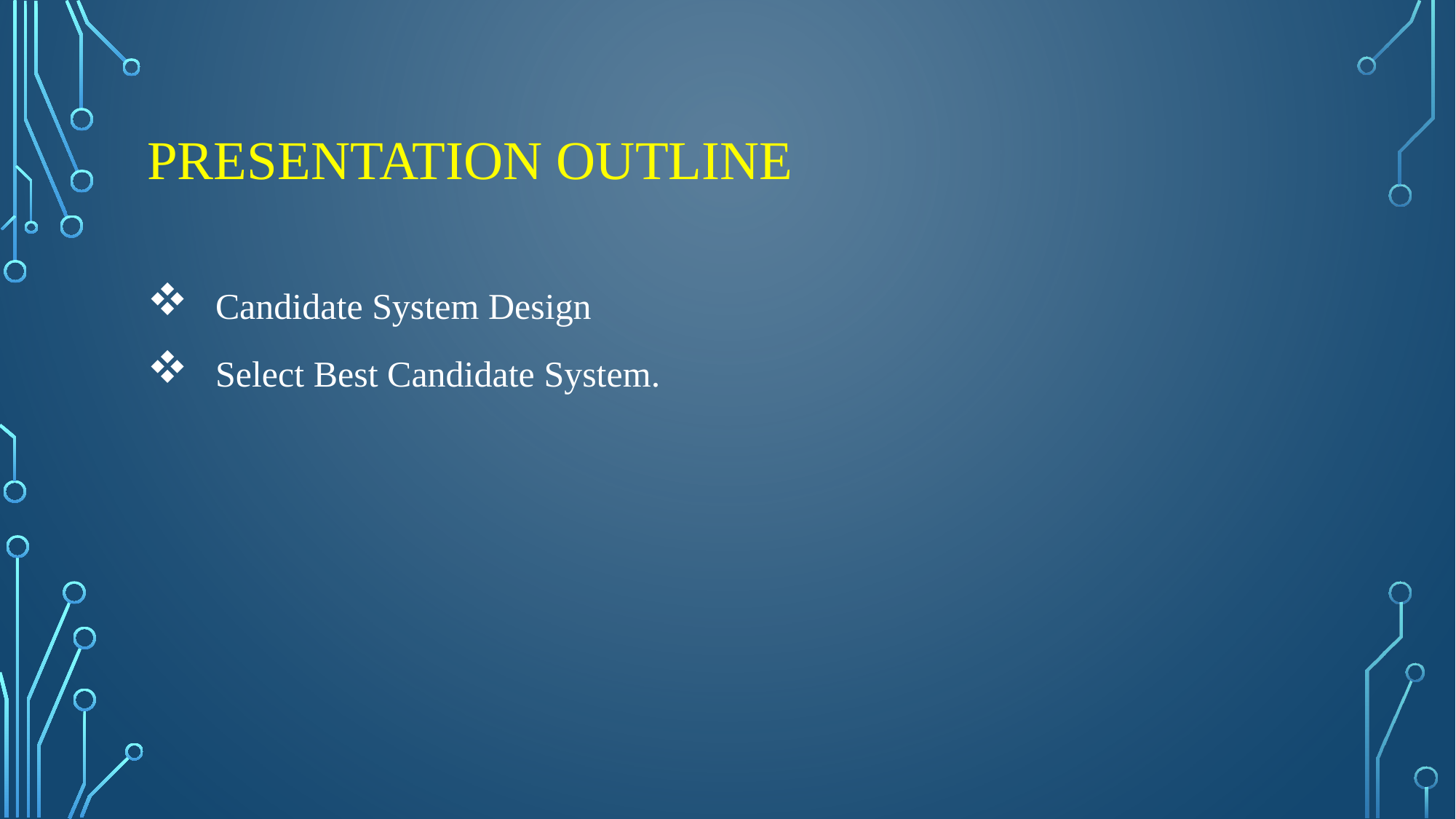

# Presentation outline
Candidate System Design
Select Best Candidate System.